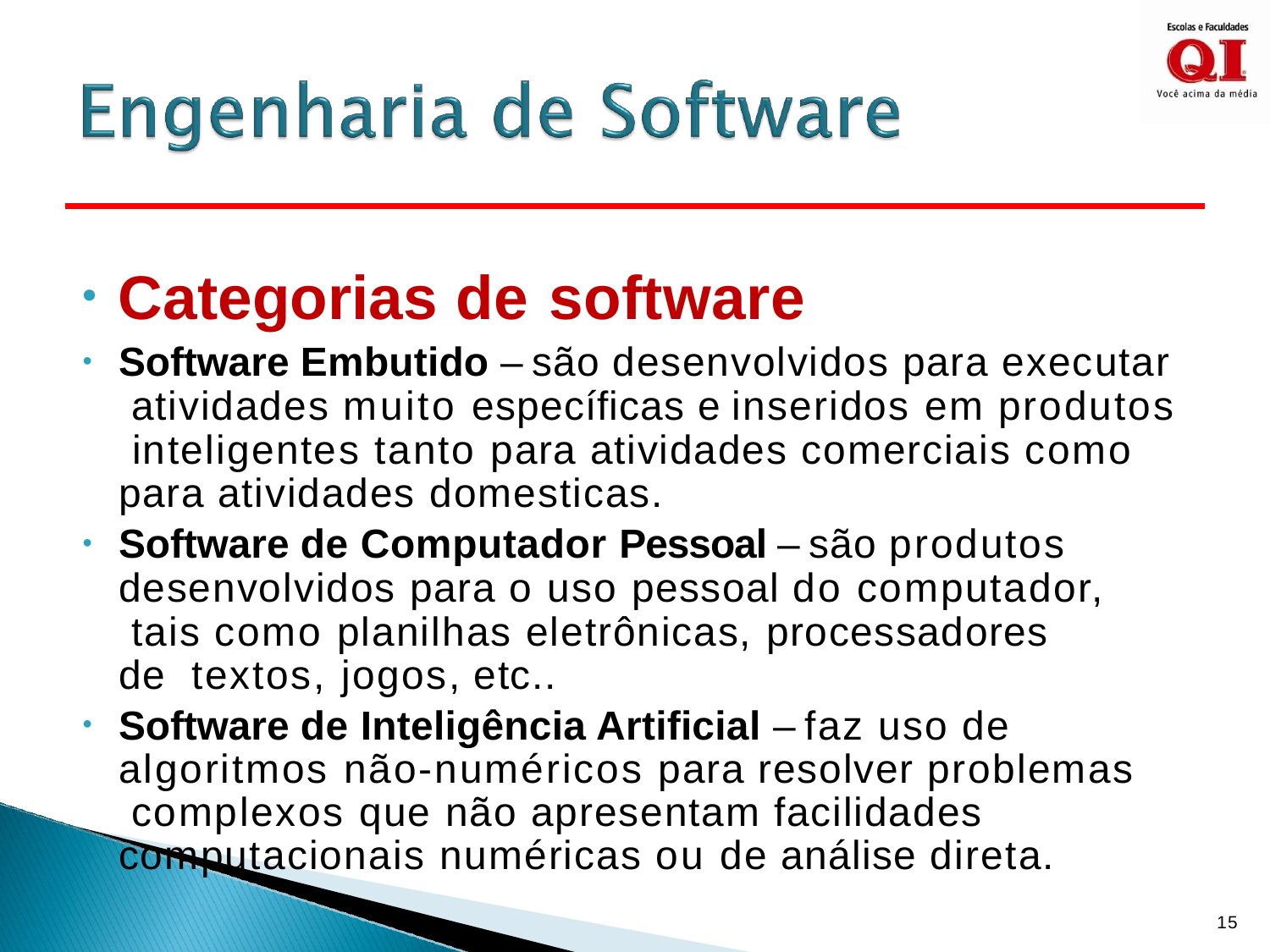

Categorias de software
Software Embutido – são desenvolvidos para executar  atividades muito específicas e inseridos em produtos  inteligentes tanto para atividades comerciais como  para atividades domesticas.
Software de Computador Pessoal – são produtos  desenvolvidos para o uso pessoal do computador,  tais como planilhas eletrônicas, processadores de  textos, jogos, etc..
Software de Inteligência Artificial – faz uso de  algoritmos não-numéricos para resolver problemas  complexos que não apresentam facilidades  computacionais numéricas ou de análise direta.
15